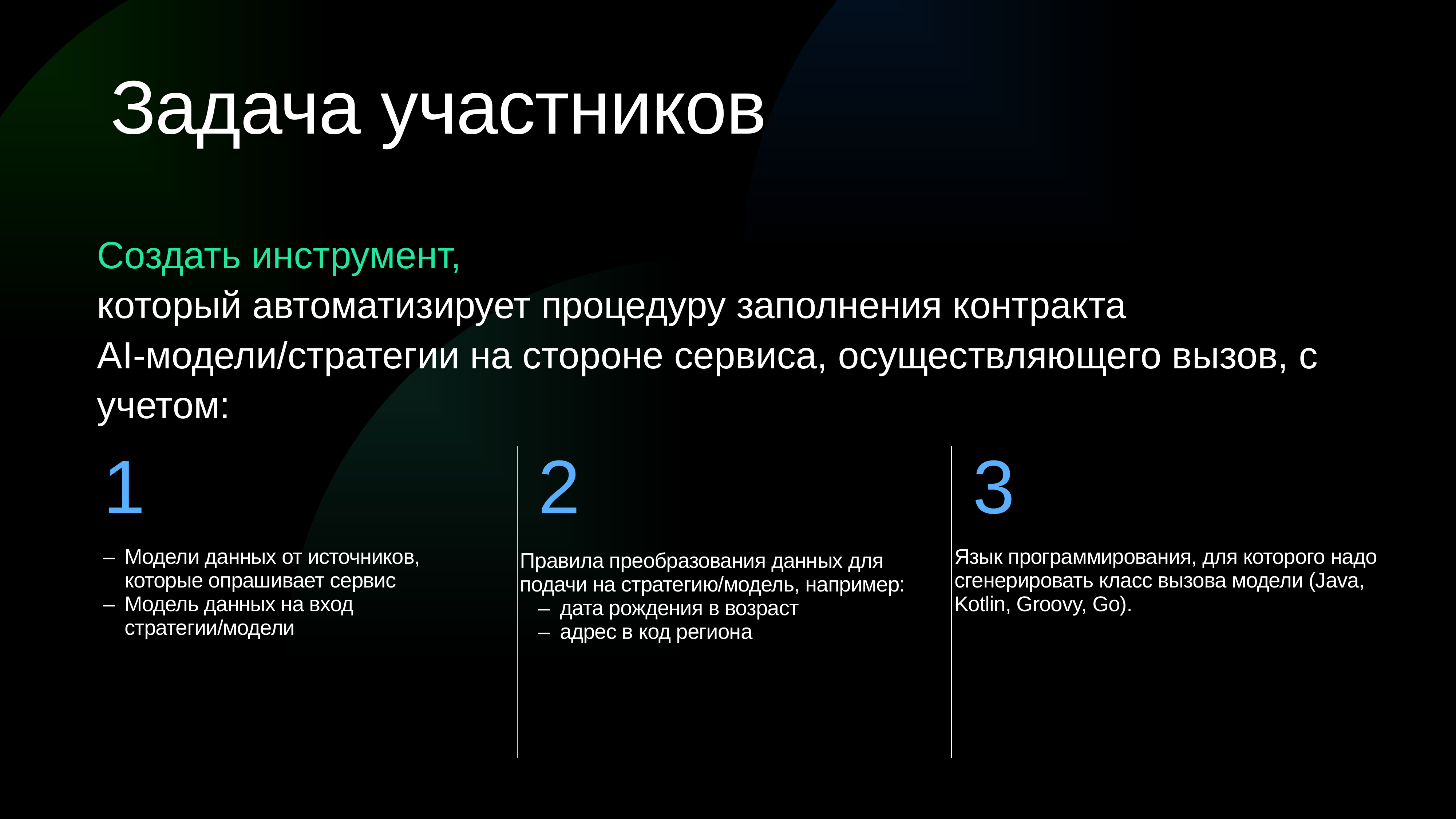

Задача участников

Создать инструмент,
который автоматизирует процедуру заполнения контракта AI-модели/стратегии на стороне сервиса, осуществляющего вызов, с учетом:
| 1 Модели данных от источников, которые опрашивает сервис Модель данных на вход стратегии/модели | 2 Правила преобразования данных для подачи на стратегию/модель, например: дата рождения в возраст адрес в код региона | 3 Язык программирования, для которого надо сгенерировать класс вызова модели (Java, Kotlin, Groovy, Go). |
| --- | --- | --- |